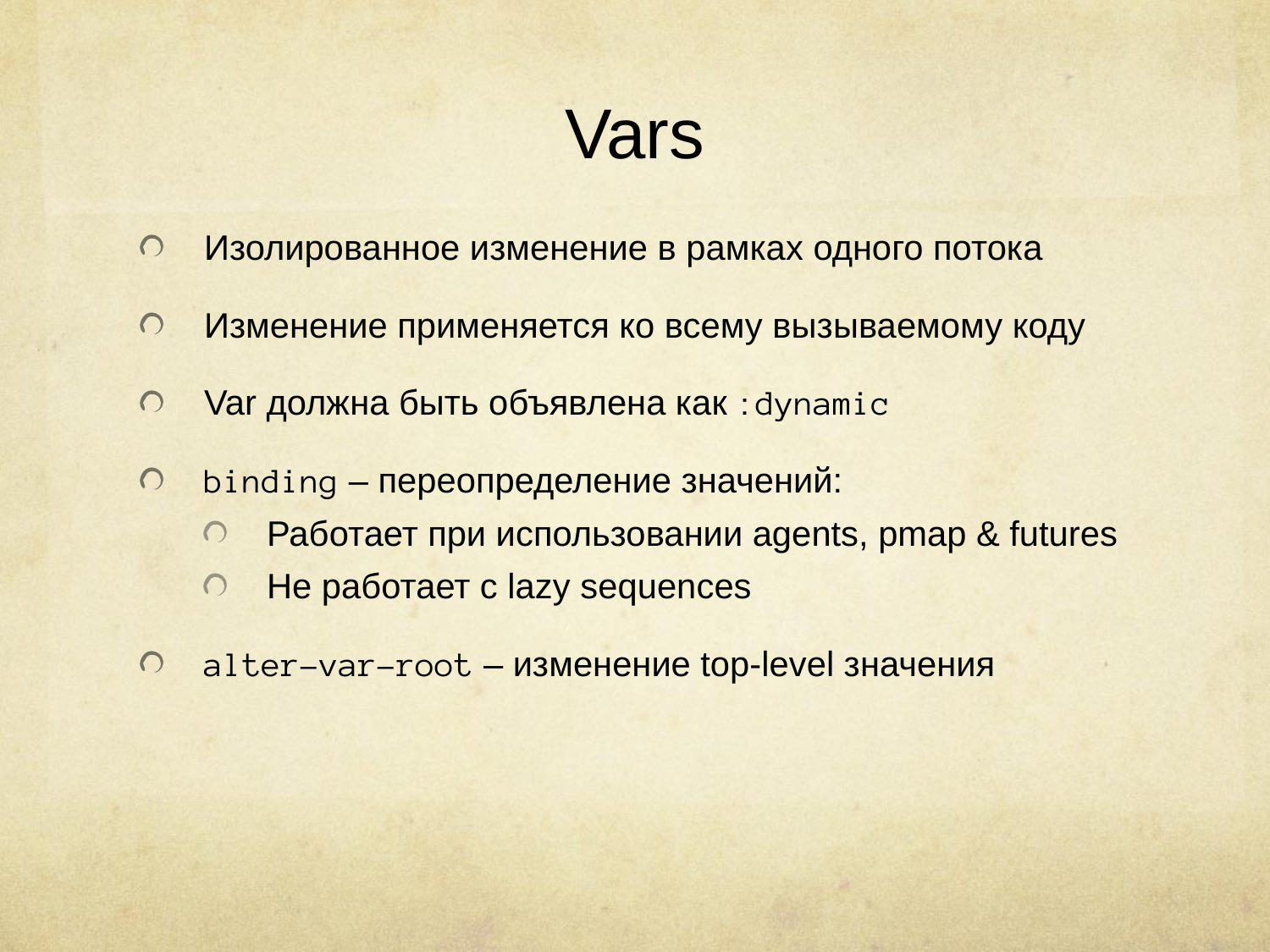

# Vars
Изолированное изменение в рамках одного потока
Изменение применяется ко всему вызываемому коду
Var должна быть объявлена как :dynamic
binding – переопределение значений:
Работает при использовании agents, pmap & futures
Не работает с lazy sequences
alter-var-root – изменение top-level значения